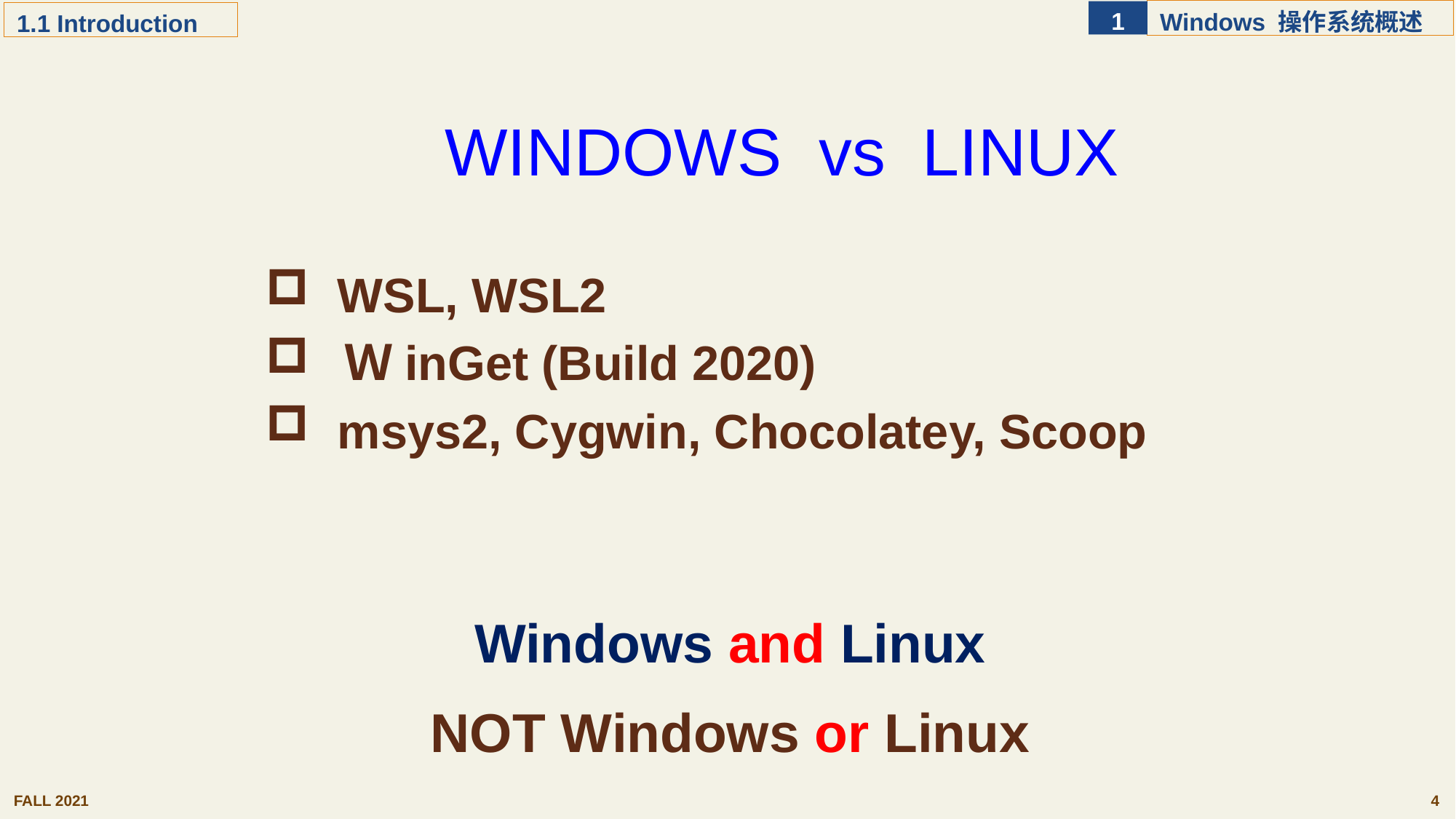

WINDOWS  vs  LINUX
  WSL, WSL2
  ＷinGet (Build 2020)
  msys2, Cygwin, Chocolatey, Scoop
Windows and Linux
NOT Windows or Linux